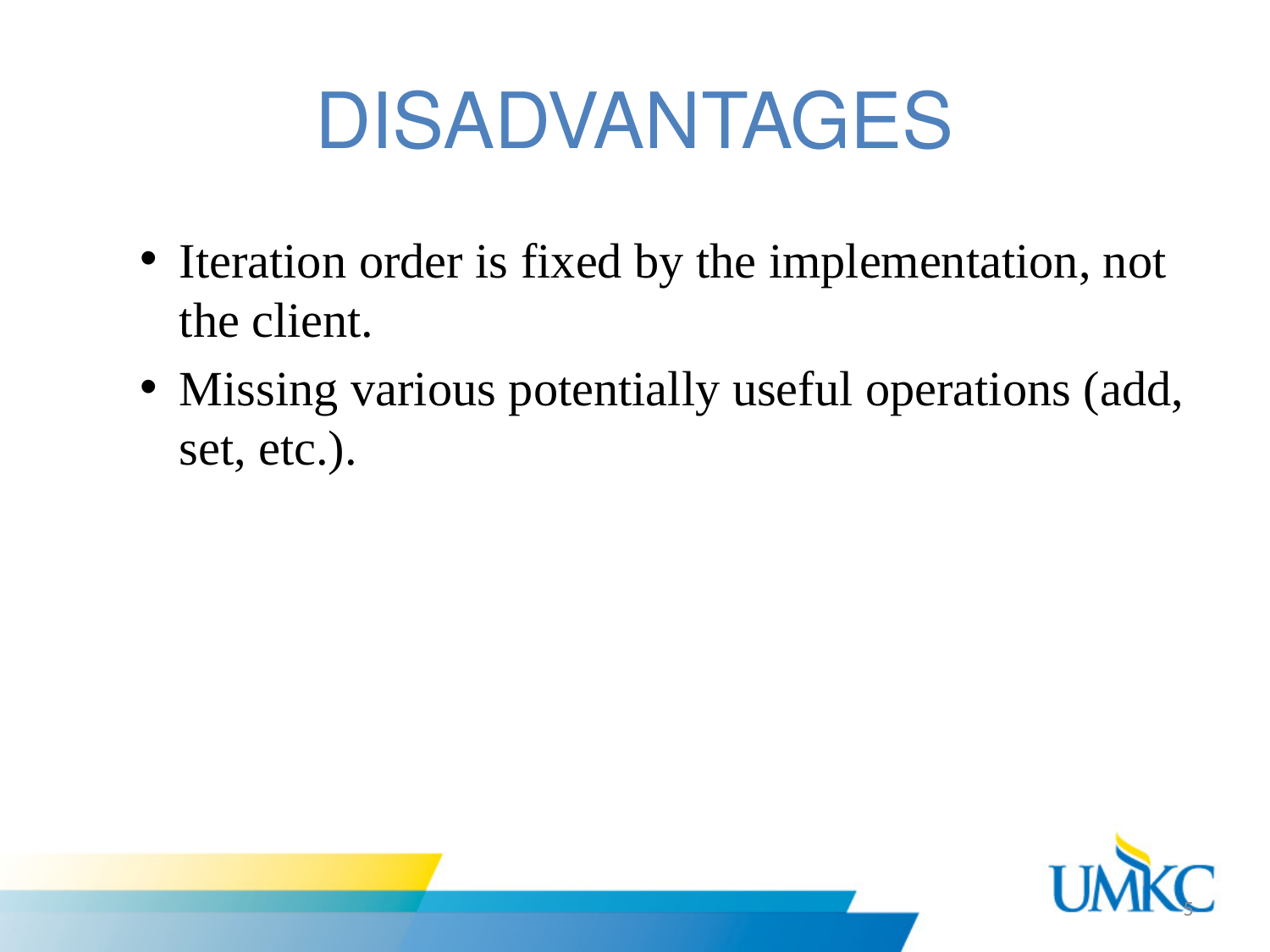

# DISADVANTAGES
Iteration order is fixed by the implementation, not the client.
Missing various potentially useful operations (add, set, etc.).
5